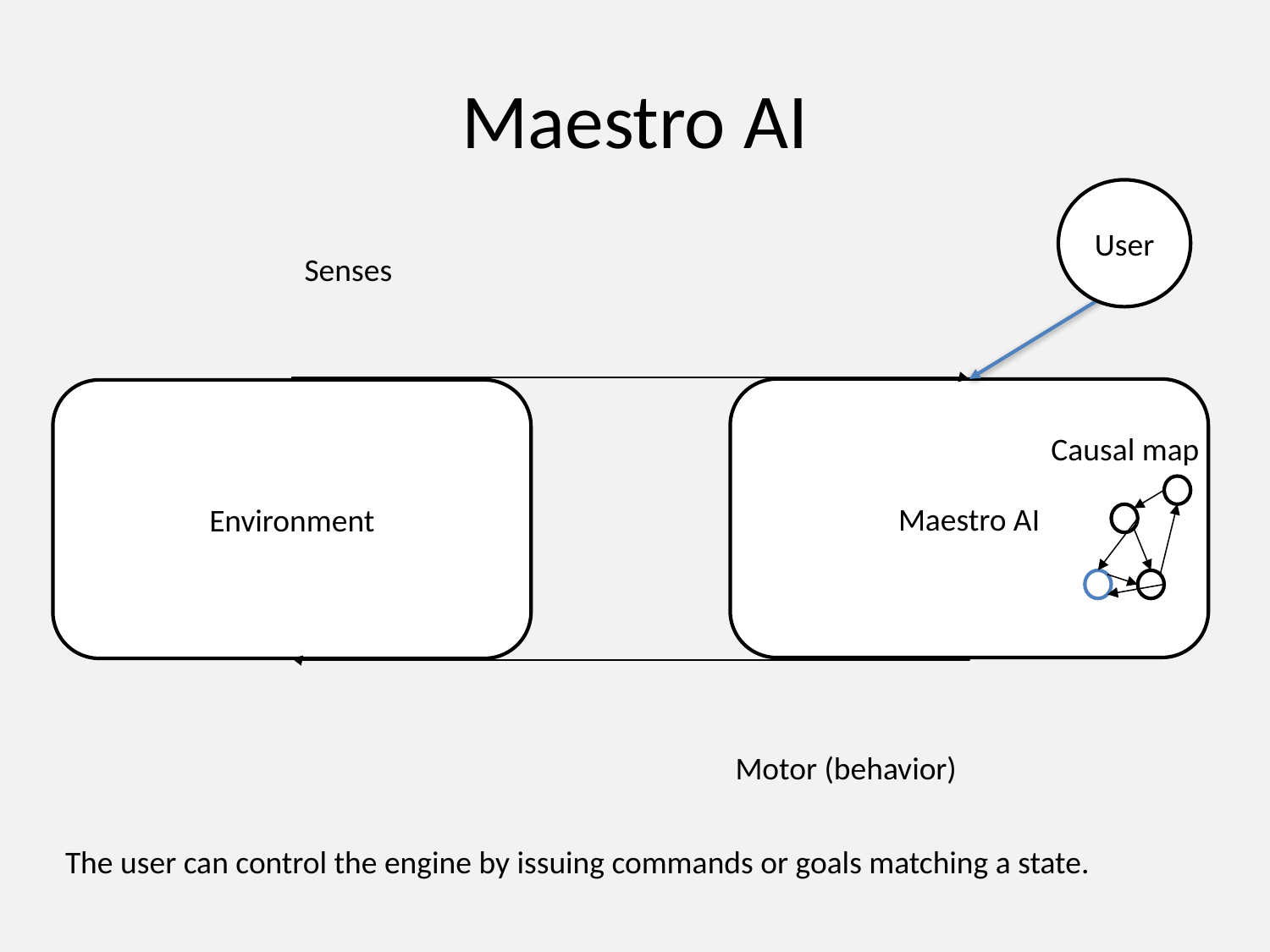

# Maestro AI
User
Senses
Maestro AI
Environment
Causal map

Motor (behavior)
The user can control the engine by issuing commands or goals matching a state.